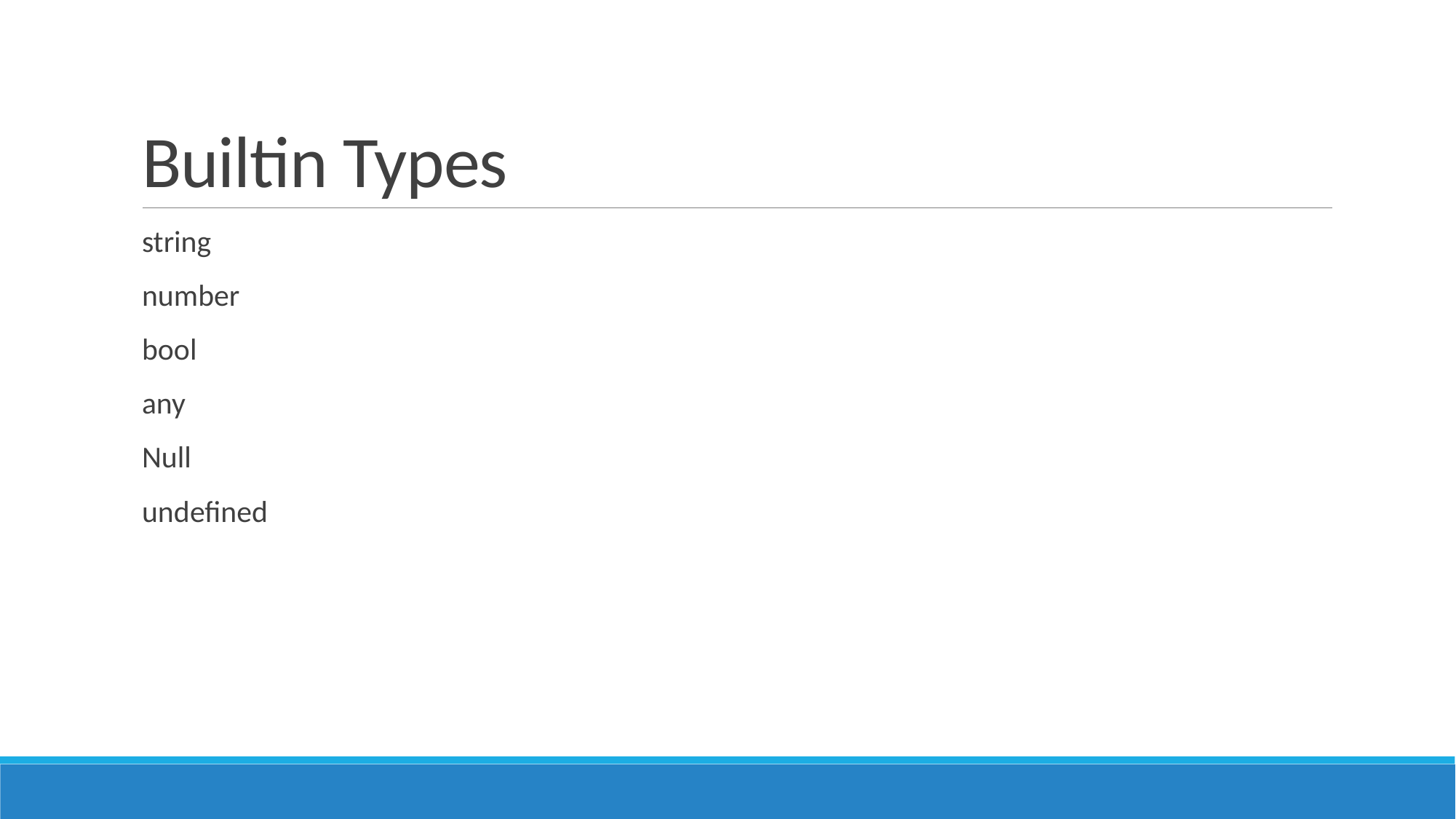

# Builtin Types
string
number
bool
any
Null
undefined